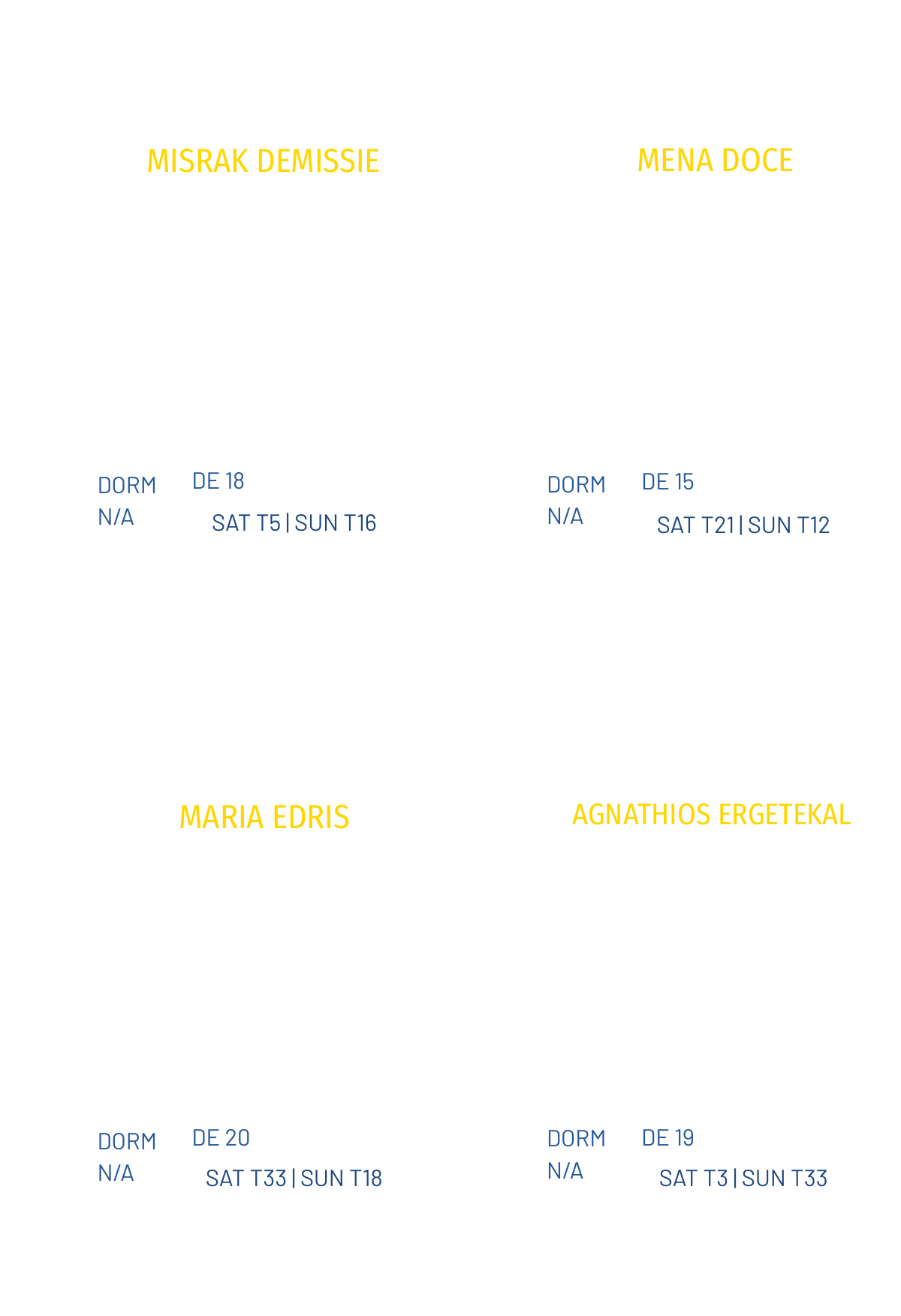

MENA DOCE
MISRAK DEMISSIE
ATLANTA CAMPUS MINISTRY
ATLANTA CAMPUS MINISTRY
PARTICIPANT
PARTICIPANT
DE 18
DE 15
DORM
DORM
N/A
N/A
SAT T5 | SUN T16
SAT T21 | SUN T12
AGNATHIOS ERGETEKAL
MARIA EDRIS
NEW
NEW
PARTICIPANT
PARTICIPANT
DE 20
DE 19
DORM
DORM
N/A
N/A
SAT T33 | SUN T18
SAT T3 | SUN T33